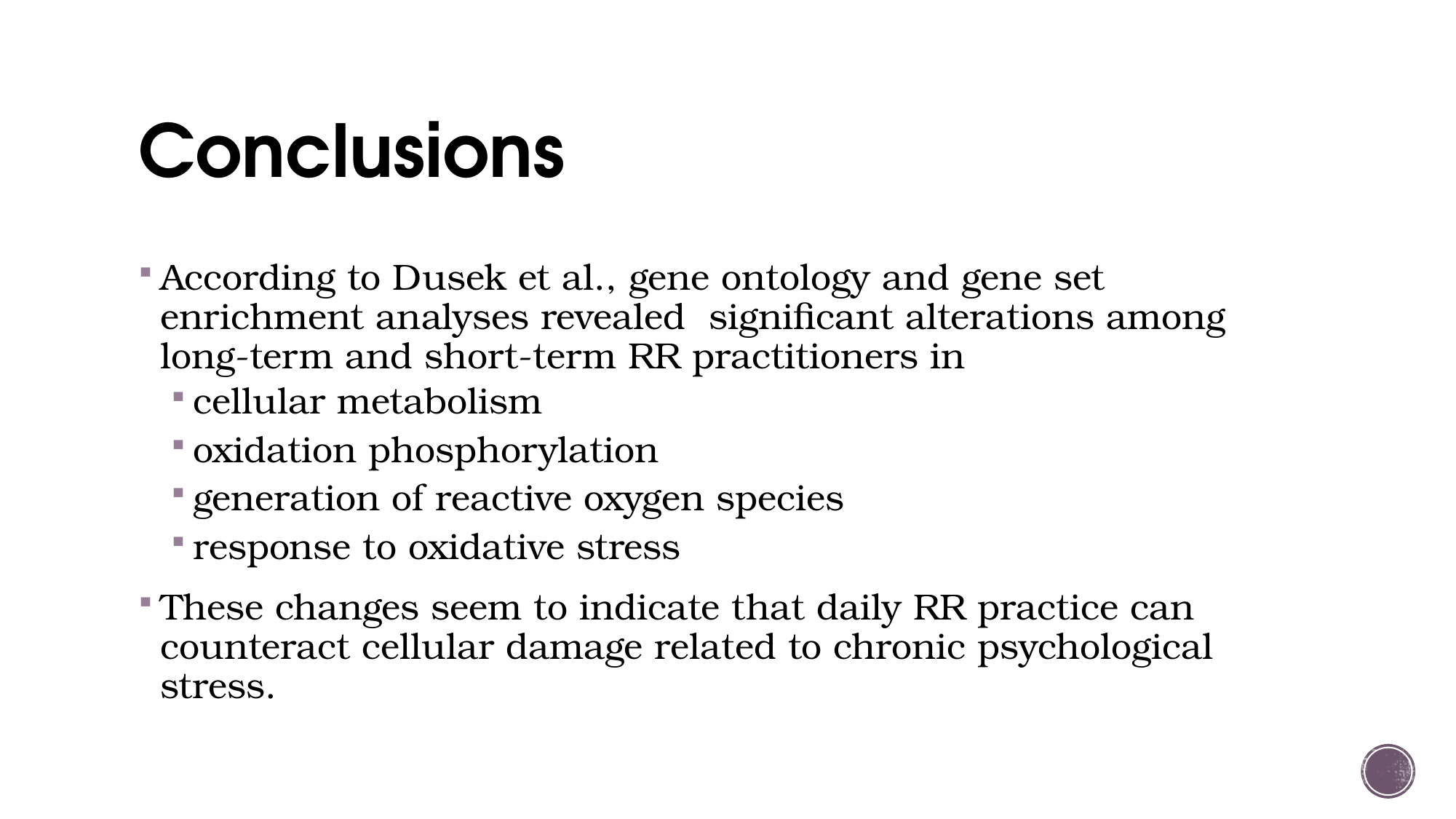

# Conclusions
According to Dusek et al., gene ontology and gene set enrichment analyses revealed  significant alterations among long-term and short-term RR practitioners in
cellular metabolism
oxidation phosphorylation
generation of reactive oxygen species
response to oxidative stress
These changes seem to indicate that daily RR practice can counteract cellular damage related to chronic psychological stress.